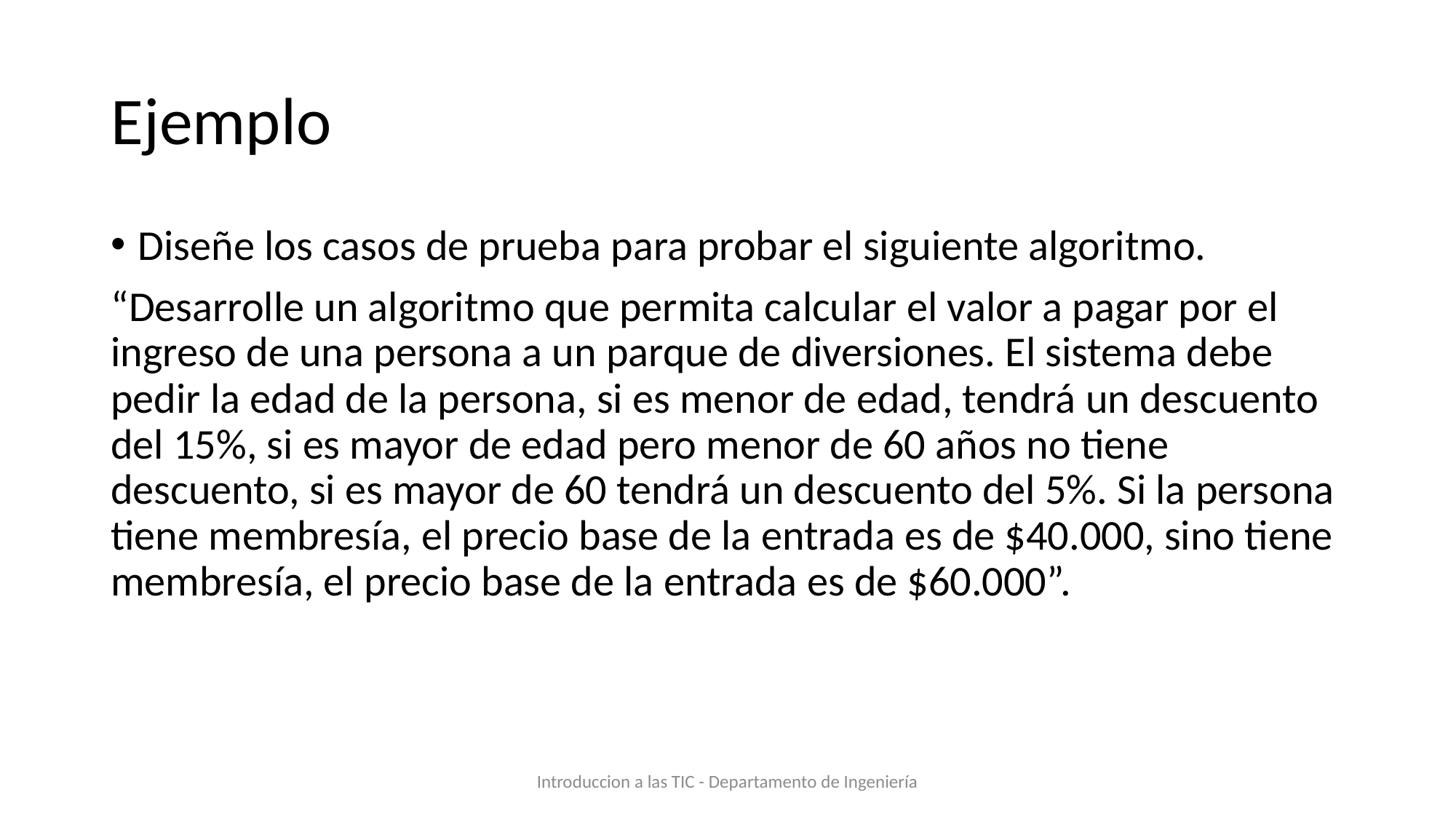

# Ejemplo
Diseñe los casos de prueba para probar el siguiente algoritmo.
“Desarrolle un algoritmo que permita calcular el valor a pagar por el ingreso de una persona a un parque de diversiones. El sistema debe pedir la edad de la persona, si es menor de edad, tendrá un descuento del 15%, si es mayor de edad pero menor de 60 años no tiene descuento, si es mayor de 60 tendrá un descuento del 5%. Si la persona tiene membresía, el precio base de la entrada es de $40.000, sino tiene membresía, el precio base de la entrada es de $60.000”.
Introduccion a las TIC - Departamento de Ingeniería